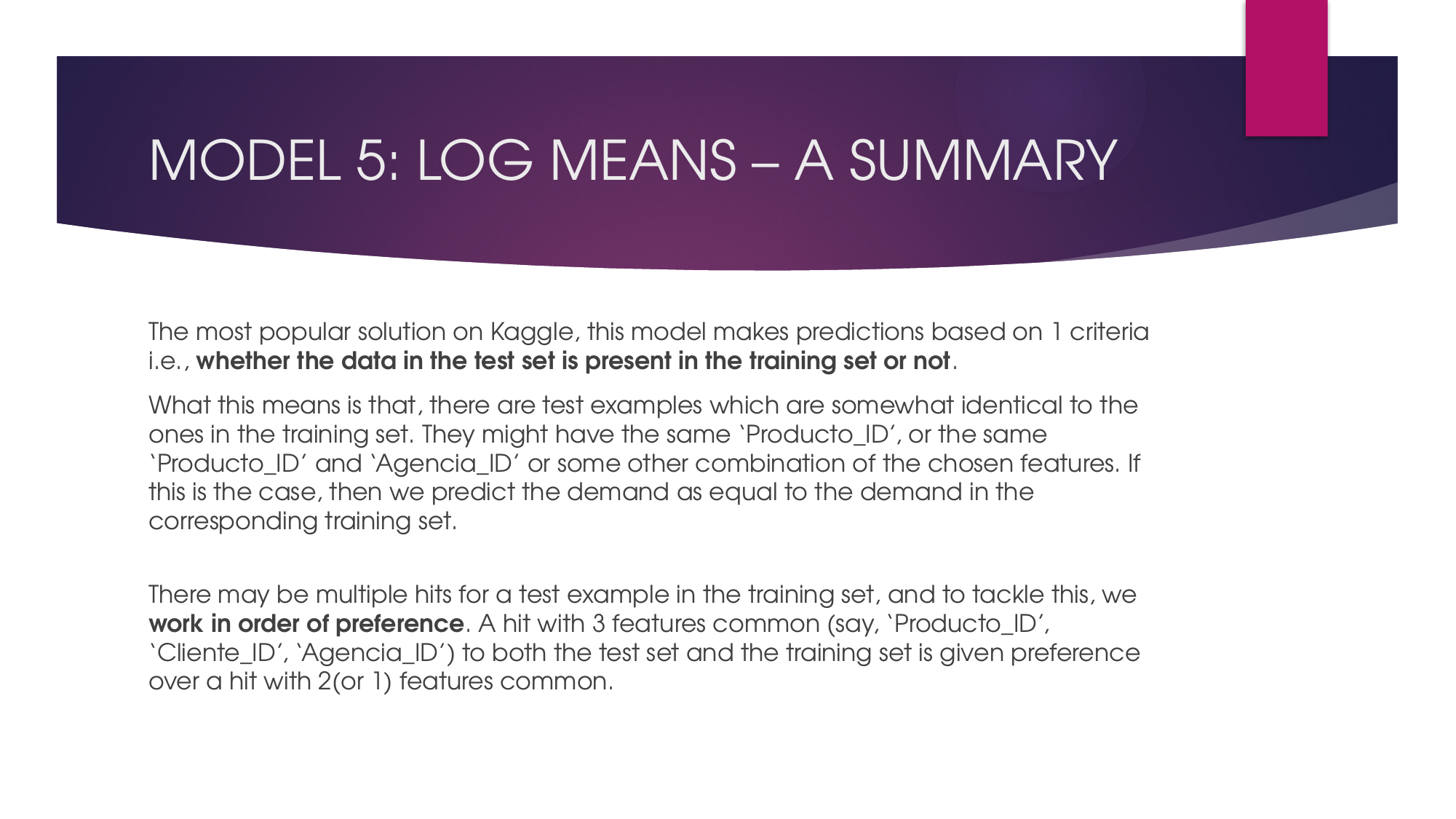

# MODEL 5: LOG MEANS – A SUMMARY
The most popular solution on Kaggle, this model makes predictions based on 1 criteria i.e., whether the data in the test set is present in the training set or not.
What this means is that, there are test examples which are somewhat identical to the ones in the training set. They might have the same ‘Producto_ID’, or the same ‘Producto_ID’ and ‘Agencia_ID’ or some other combination of the chosen features. If this is the case, then we predict the demand as equal to the demand in the corresponding training set.
There may be multiple hits for a test example in the training set, and to tackle this, we work in order of preference. A hit with 3 features common (say, ‘Producto_ID’, ‘Cliente_ID’, ‘Agencia_ID’) to both the test set and the training set is given preference over a hit with 2(or 1) features common.